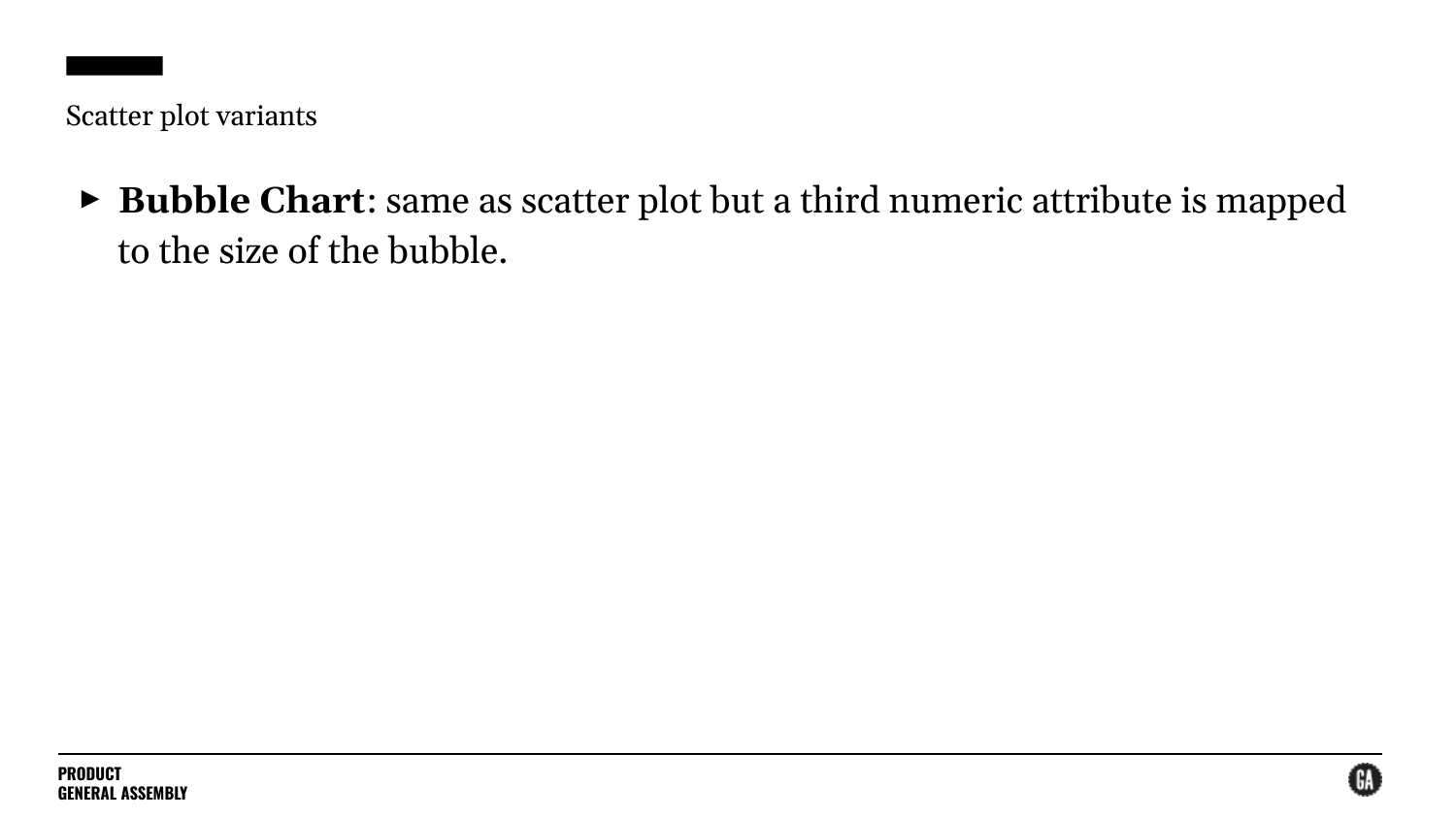

# Scatter plot variants
Bubble Chart: same as scatter plot but a third numeric attribute is mapped to the size of the bubble.